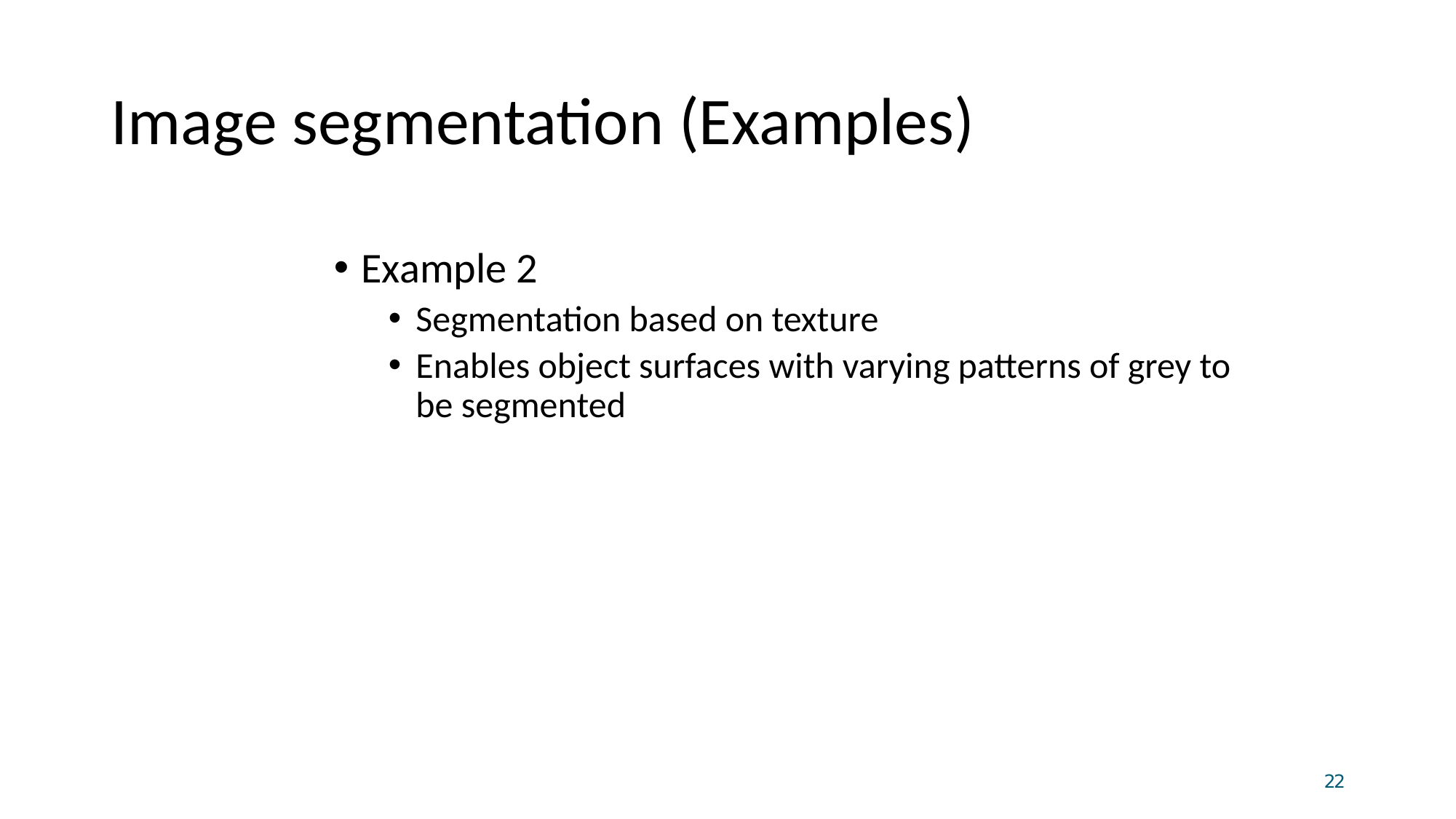

# Image segmentation (Examples)
Example 2
Segmentation based on texture
Enables object surfaces with varying patterns of grey to be segmented

22